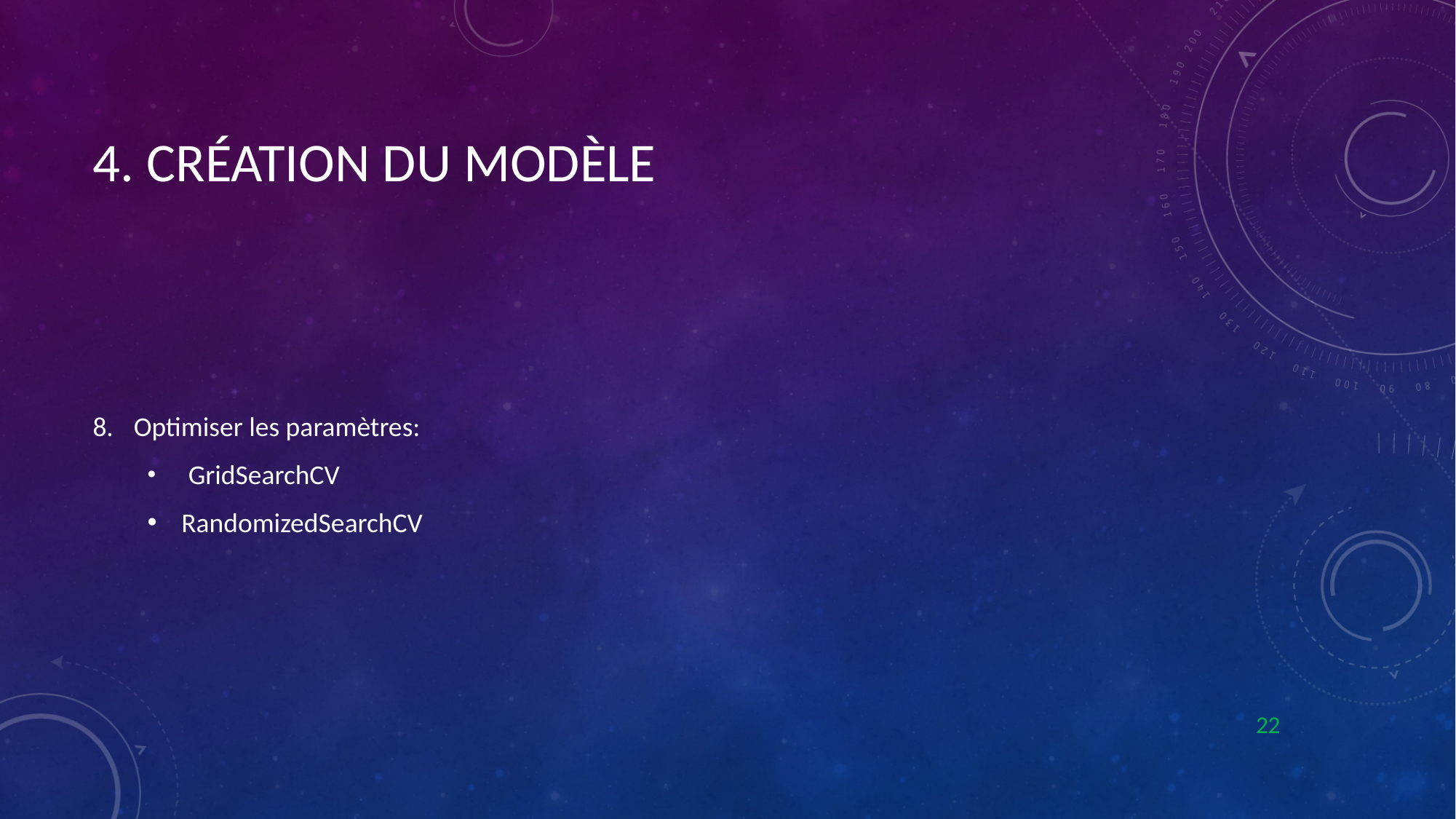

# 4. Création du modèle
Optimiser les paramètres:
 GridSearchCV
RandomizedSearchCV
22